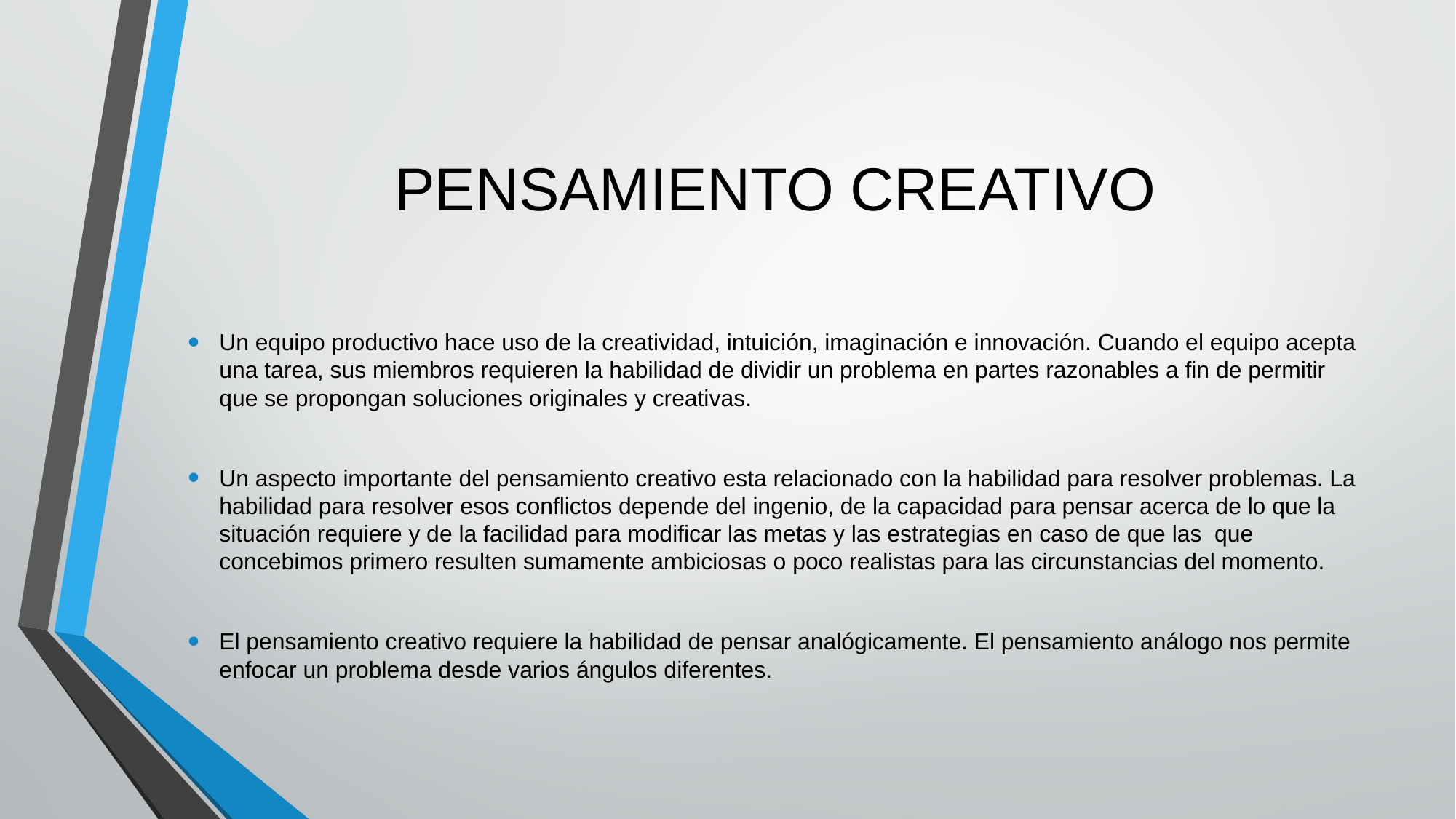

# PENSAMIENTO CREATIVO
Un equipo productivo hace uso de la creatividad, intuición, imaginación e innovación. Cuando el equipo acepta una tarea, sus miembros requieren la habilidad de dividir un problema en partes razonables a fin de permitir que se propongan soluciones originales y creativas.

Un aspecto importante del pensamiento creativo esta relacionado con la habilidad para resolver problemas. La habilidad para resolver esos conflictos depende del ingenio, de la capacidad para pensar acerca de lo que la situación requiere y de la facilidad para modificar las metas y las estrategias en caso de que las  que concebimos primero resulten sumamente ambiciosas o poco realistas para las circunstancias del momento.

El pensamiento creativo requiere la habilidad de pensar analógicamente. El pensamiento análogo nos permite enfocar un problema desde varios ángulos diferentes.